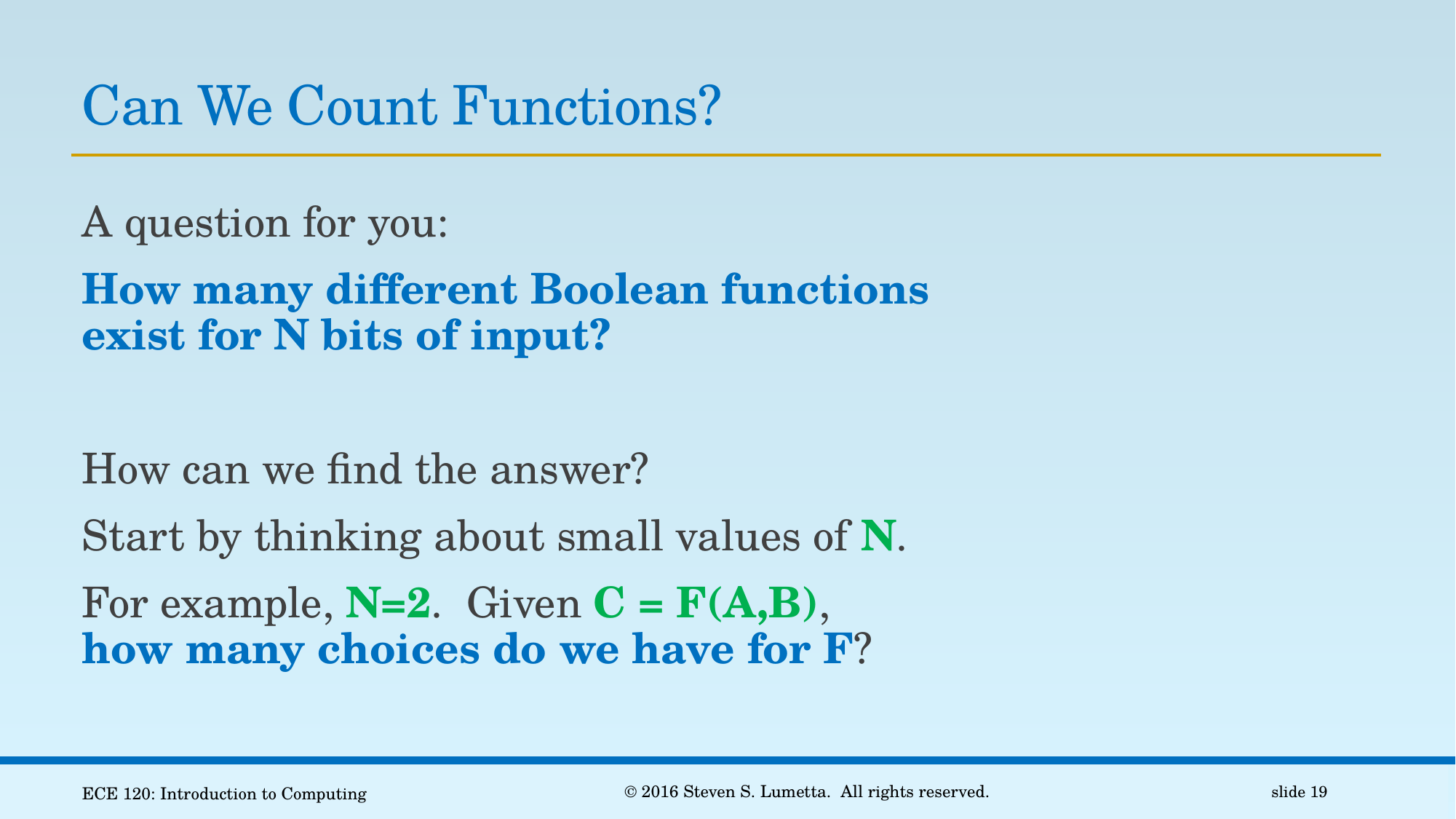

# Can We Count Functions?
A question for you:
How many different Boolean functions exist for N bits of input?

How can we find the answer?
Start by thinking about small values of N.
For example, N=2.  Given C = F(A,B),
how many choices do we have for F?
ECE 120: Introduction to Computing
© 2016 Steven S. Lumetta.  All rights reserved.
slide 19